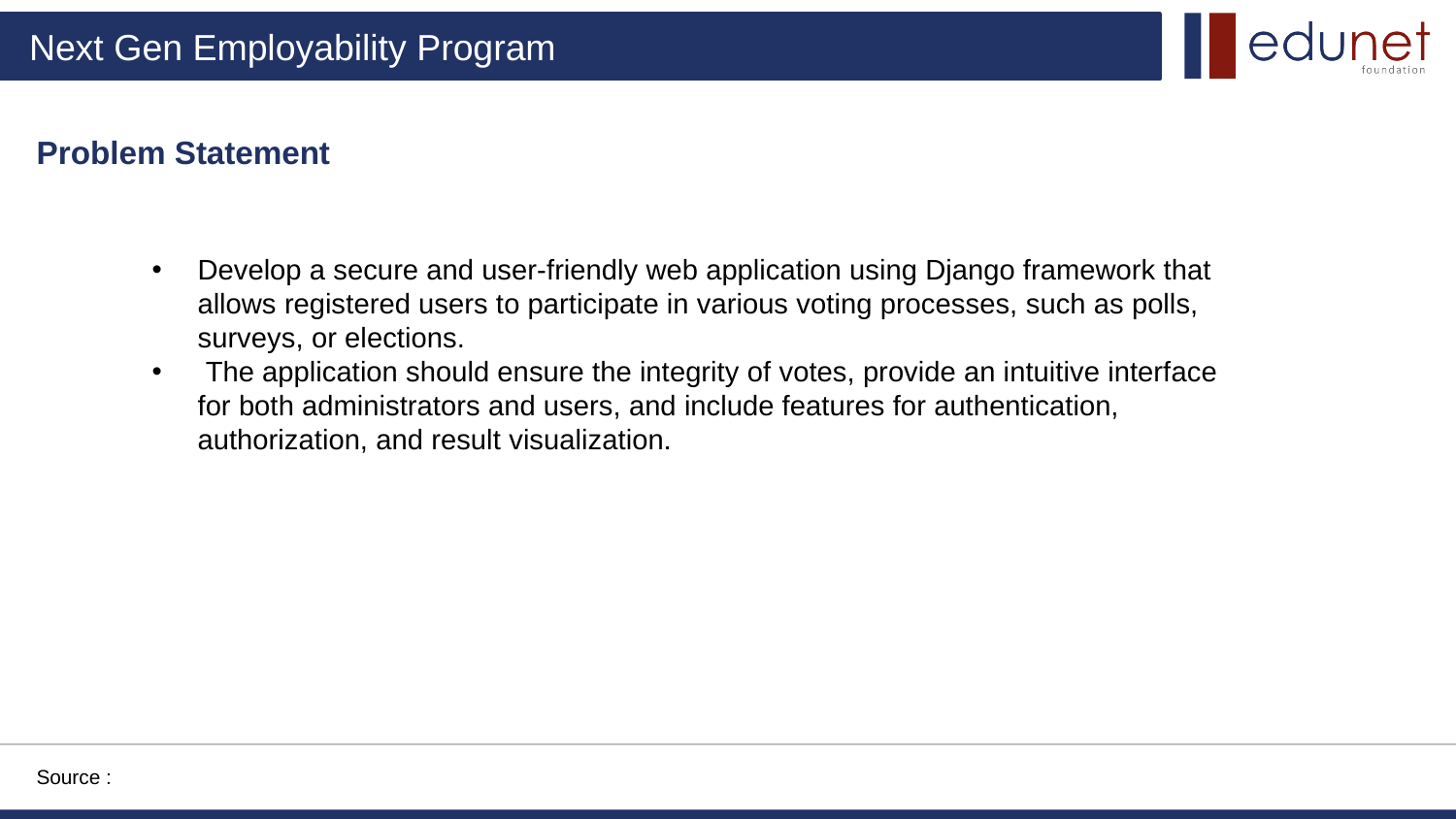

Problem Statement

Develop a secure and user-friendly web application using Django framework that allows registered users to participate in various voting processes, such as polls, surveys, or elections.
 The application should ensure the integrity of votes, provide an intuitive interface for both administrators and users, and include features for authentication, authorization, and result visualization.

Source :